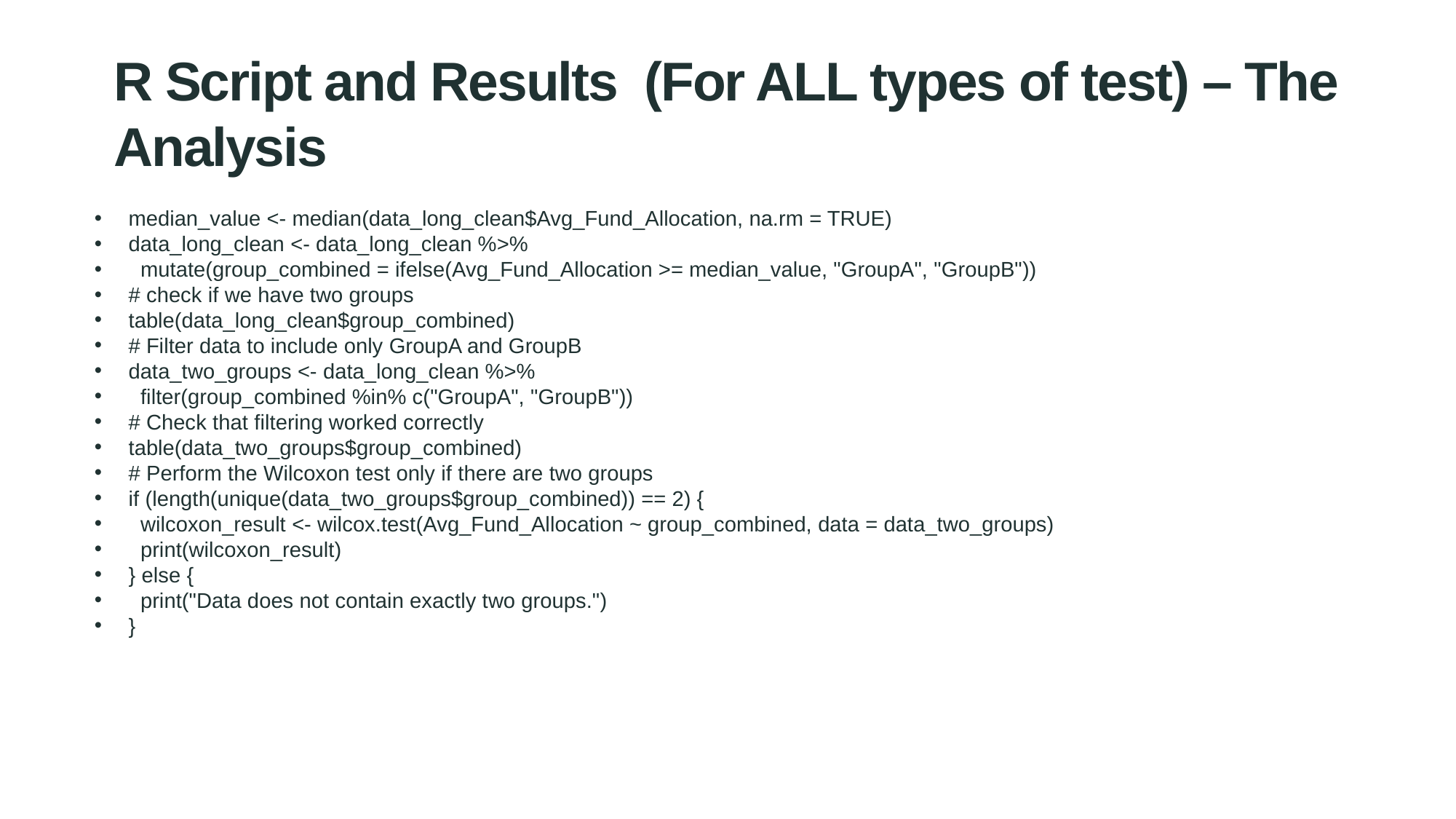

R Script and Results  (For ALL types of test) – The Analysis

PRE 7COM1079-2022  Student Group No:  ?????
10
median_value <- median(data_long_clean$Avg_Fund_Allocation, na.rm = TRUE)
data_long_clean <- data_long_clean %>%
  mutate(group_combined = ifelse(Avg_Fund_Allocation >= median_value, "GroupA", "GroupB"))
# check if we have two groups
table(data_long_clean$group_combined)
# Filter data to include only GroupA and GroupB
data_two_groups <- data_long_clean %>%
  filter(group_combined %in% c("GroupA", "GroupB"))
# Check that filtering worked correctly
table(data_two_groups$group_combined)
# Perform the Wilcoxon test only if there are two groups
if (length(unique(data_two_groups$group_combined)) == 2) {
  wilcoxon_result <- wilcox.test(Avg_Fund_Allocation ~ group_combined, data = data_two_groups)
  print(wilcoxon_result)
} else {
  print("Data does not contain exactly two groups.")
}